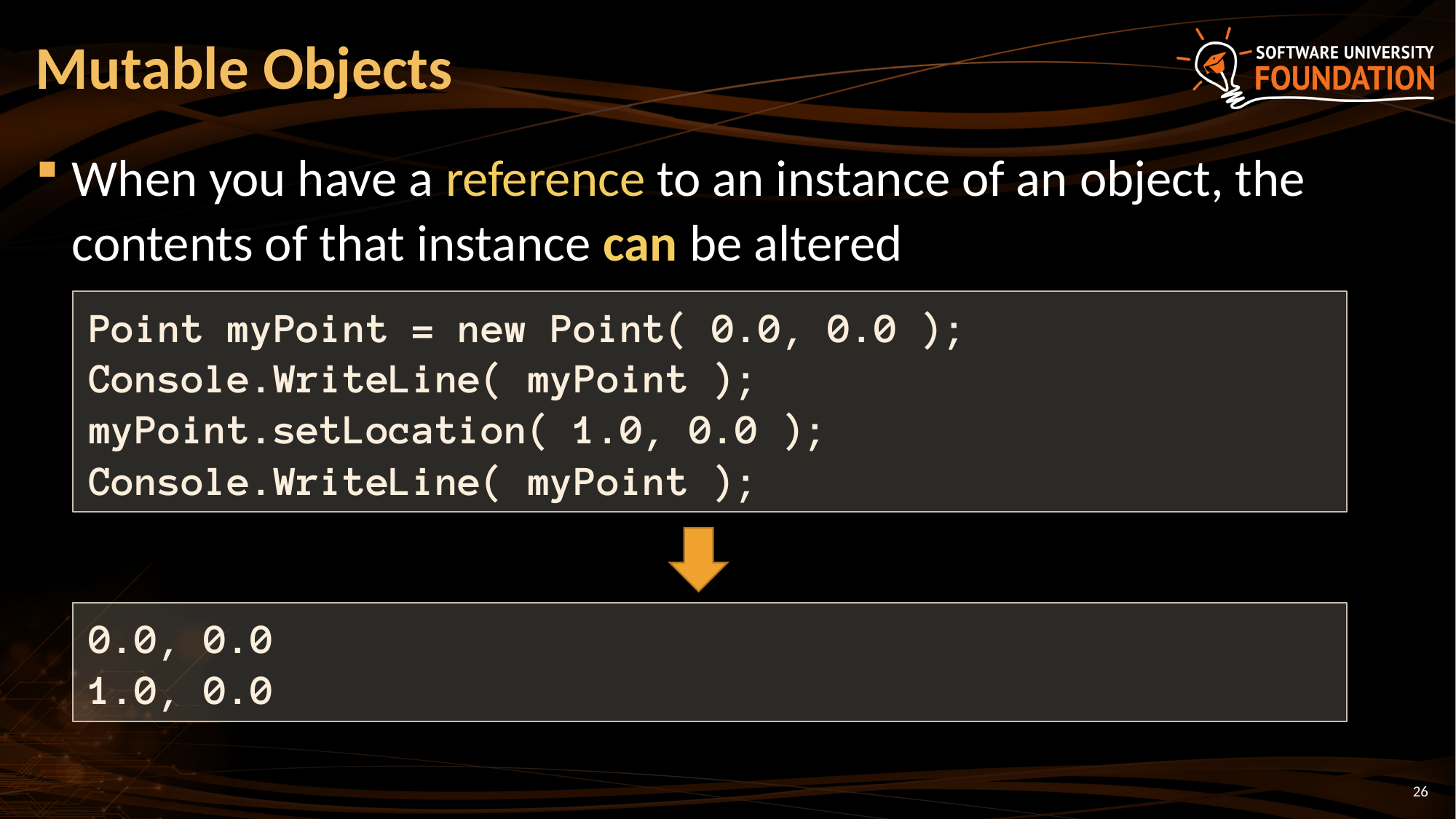

# Mutable Objects
When you have a reference to an instance of an object, the contents of that instance can be altered
Point myPoint = new Point( 0.0, 0.0 );
Console.WriteLine( myPoint );
myPoint.setLocation( 1.0, 0.0 );
Console.WriteLine( myPoint );

0.0, 0.0
1.0, 0.0
26